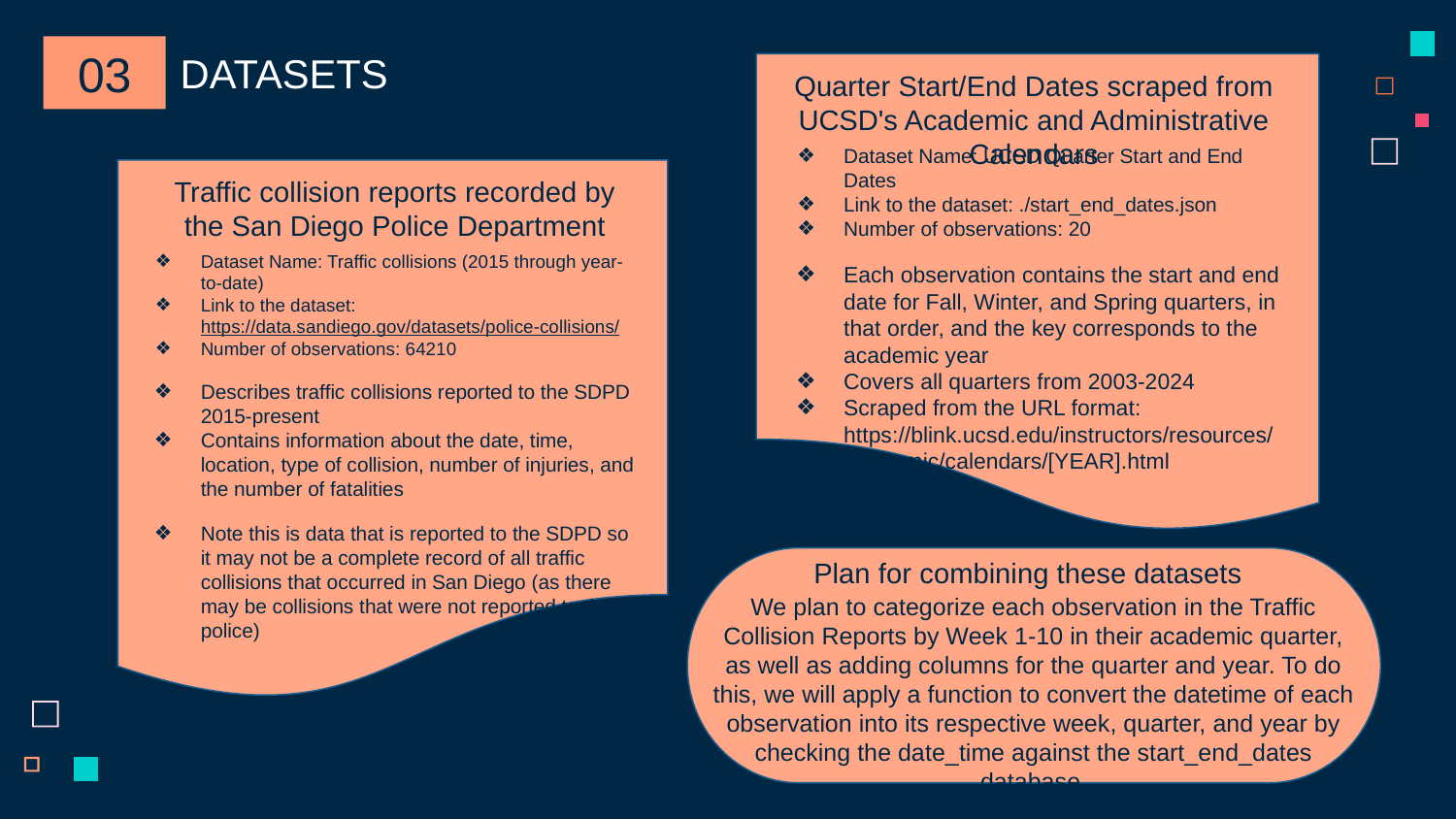

03
DATASETS

Quarter Start/End Dates scraped from UCSD's Academic and Administrative Calendars
Dataset Name: UCSD Quarter Start and End Dates
Link to the dataset: ./start_end_dates.json
Number of observations: 20
Each observation contains the start and end date for Fall, Winter, and Spring quarters, in that order, and the key corresponds to the academic year
Covers all quarters from 2003-2024
Scraped from the URL format: https://blink.ucsd.edu/instructors/resources/academic/calendars/[YEAR].html

Traffic collision reports recorded by the San Diego Police Department
Dataset Name: Traffic collisions (2015 through year-to-date)
Link to the dataset: https://data.sandiego.gov/datasets/police-collisions/
Number of observations: 64210
Describes traffic collisions reported to the SDPD 2015-present
Contains information about the date, time, location, type of collision, number of injuries, and the number of fatalities
Note this is data that is reported to the SDPD so it may not be a complete record of all traffic collisions that occurred in San Diego (as there may be collisions that were not reported to the police)
Plan for combining these datasets

We plan to categorize each observation in the Traffic Collision Reports by Week 1-10 in their academic quarter, as well as adding columns for the quarter and year. To do this, we will apply a function to convert the datetime of each observation into its respective week, quarter, and year by checking the date_time against the start_end_dates database.